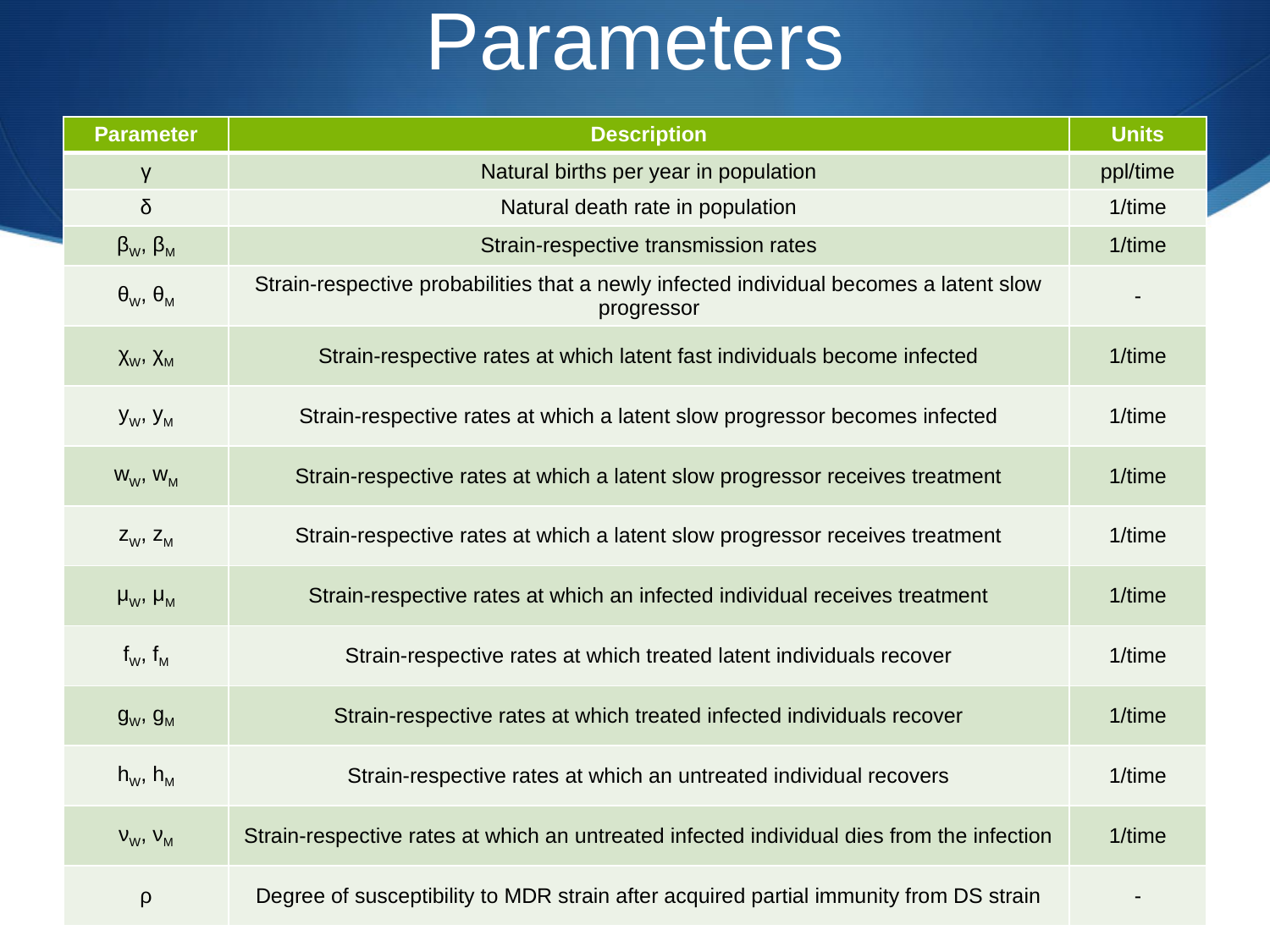

# Parameters
| Parameter | Description | Units |
| --- | --- | --- |
| γ | Natural births per year in population | ppl/time |
| δ | Natural death rate in population | 1/time |
| βW, βM | Strain-respective transmission rates | 1/time |
| θW, θM | Strain-respective probabilities that a newly infected individual becomes a latent slow progressor | - |
| χW, χM | Strain-respective rates at which latent fast individuals become infected | 1/time |
| yW, yM | Strain-respective rates at which a latent slow progressor becomes infected | 1/time |
| wW, wM | Strain-respective rates at which a latent slow progressor receives treatment | 1/time |
| zW, zM | Strain-respective rates at which a latent slow progressor receives treatment | 1/time |
| μW, μM | Strain-respective rates at which an infected individual receives treatment | 1/time |
| fW, fM | Strain-respective rates at which treated latent individuals recover | 1/time |
| gW, gM | Strain-respective rates at which treated infected individuals recover | 1/time |
| hW, hM | Strain-respective rates at which an untreated individual recovers | 1/time |
| νW, νM | Strain-respective rates at which an untreated infected individual dies from the infection | 1/time |
| ρ | Degree of susceptibility to MDR strain after acquired partial immunity from DS strain | - |